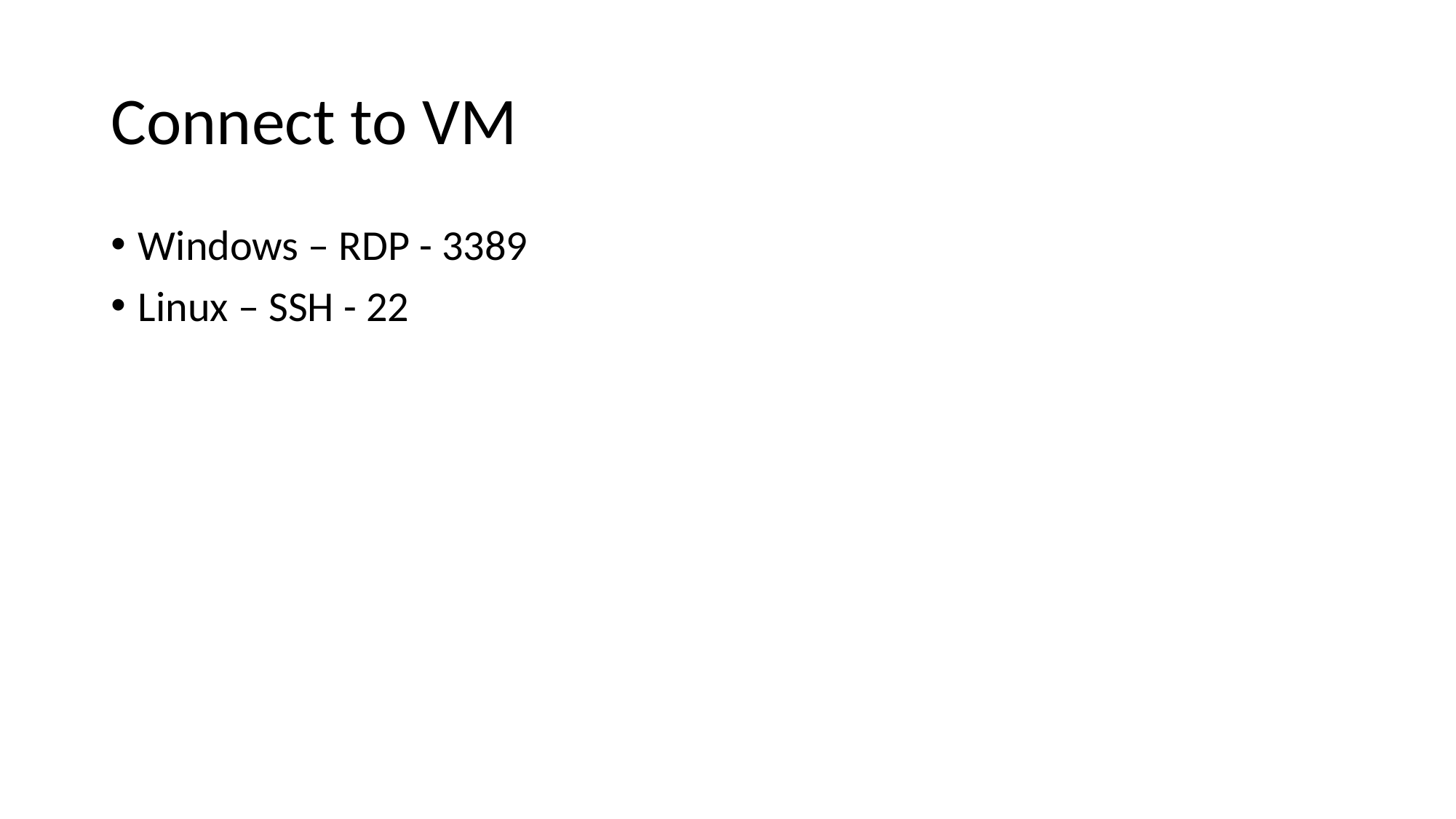

# Connect to VM
Windows – RDP - 3389
Linux – SSH - 22